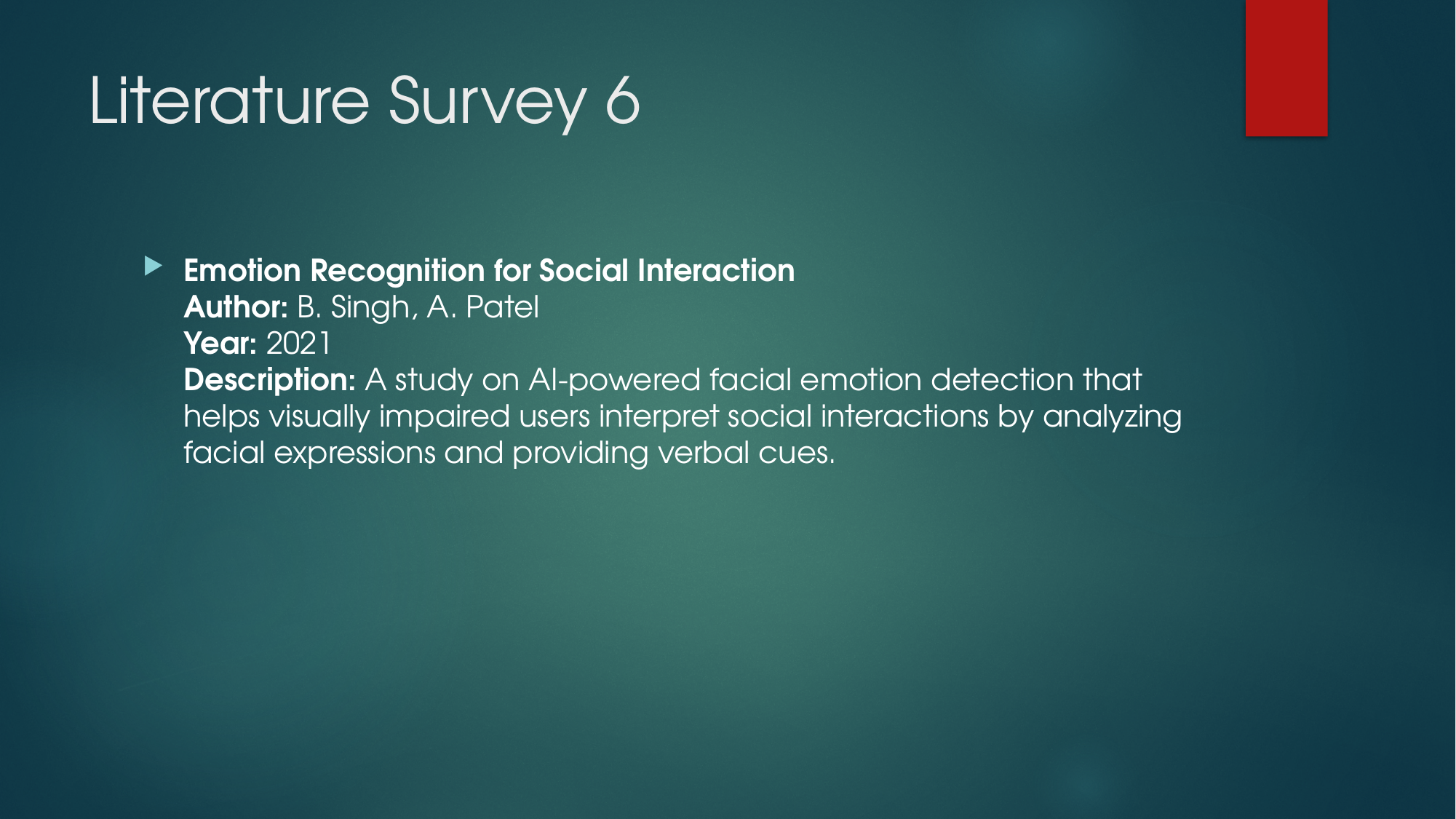

# Literature Survey 6
Emotion Recognition for Social Interaction
Author: B. Singh, A. Patel
Year: 2021
Description: A study on AI-powered facial emotion detection that helps visually impaired users interpret social interactions by analyzing facial expressions and providing verbal cues.